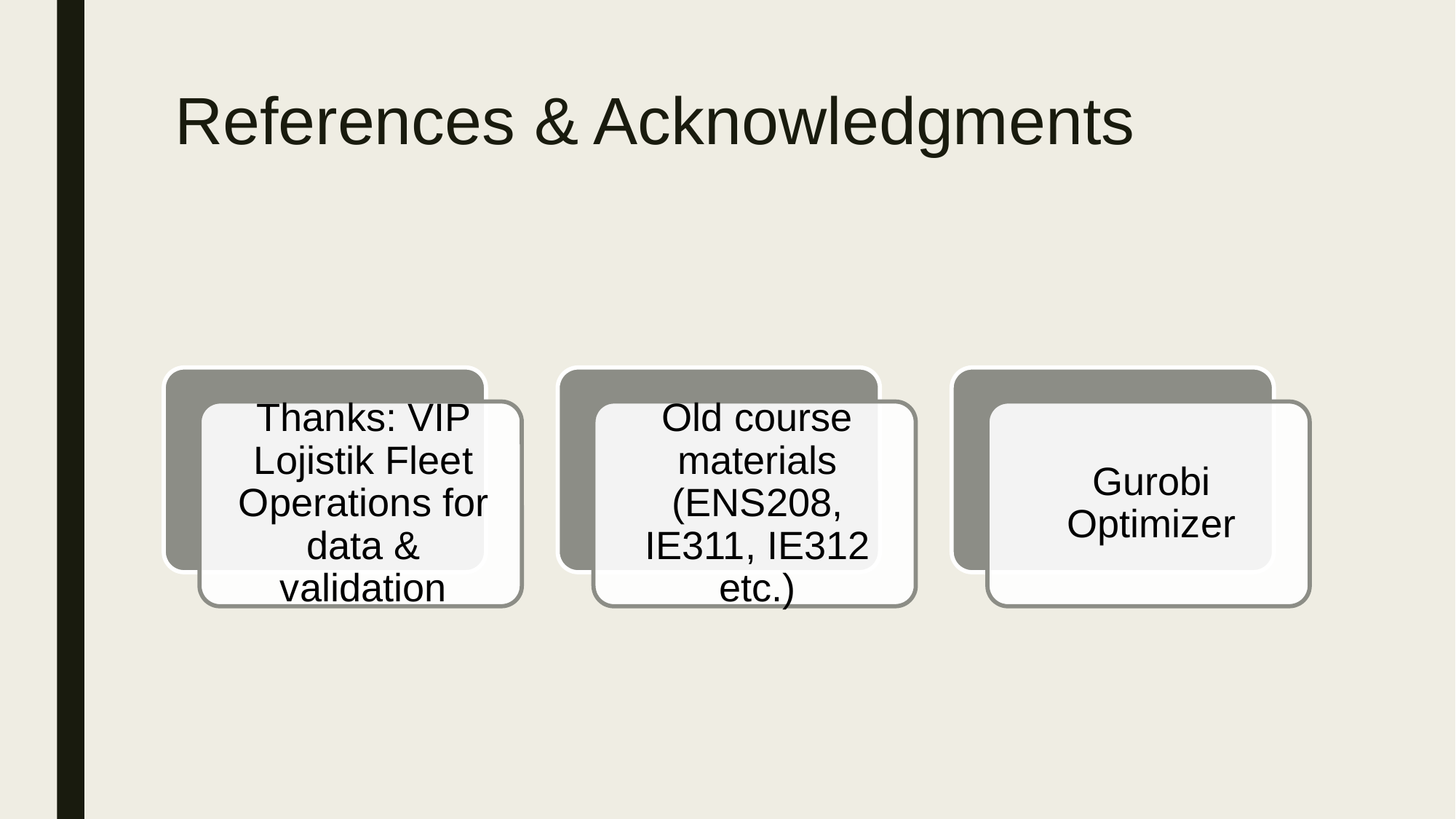

# References & Acknowledgments
Thanks: VIP Lojistik Fleet Operations for data & validation
Old course materials (ENS208, IE311, IE312 etc.)
Gurobi Optimizer